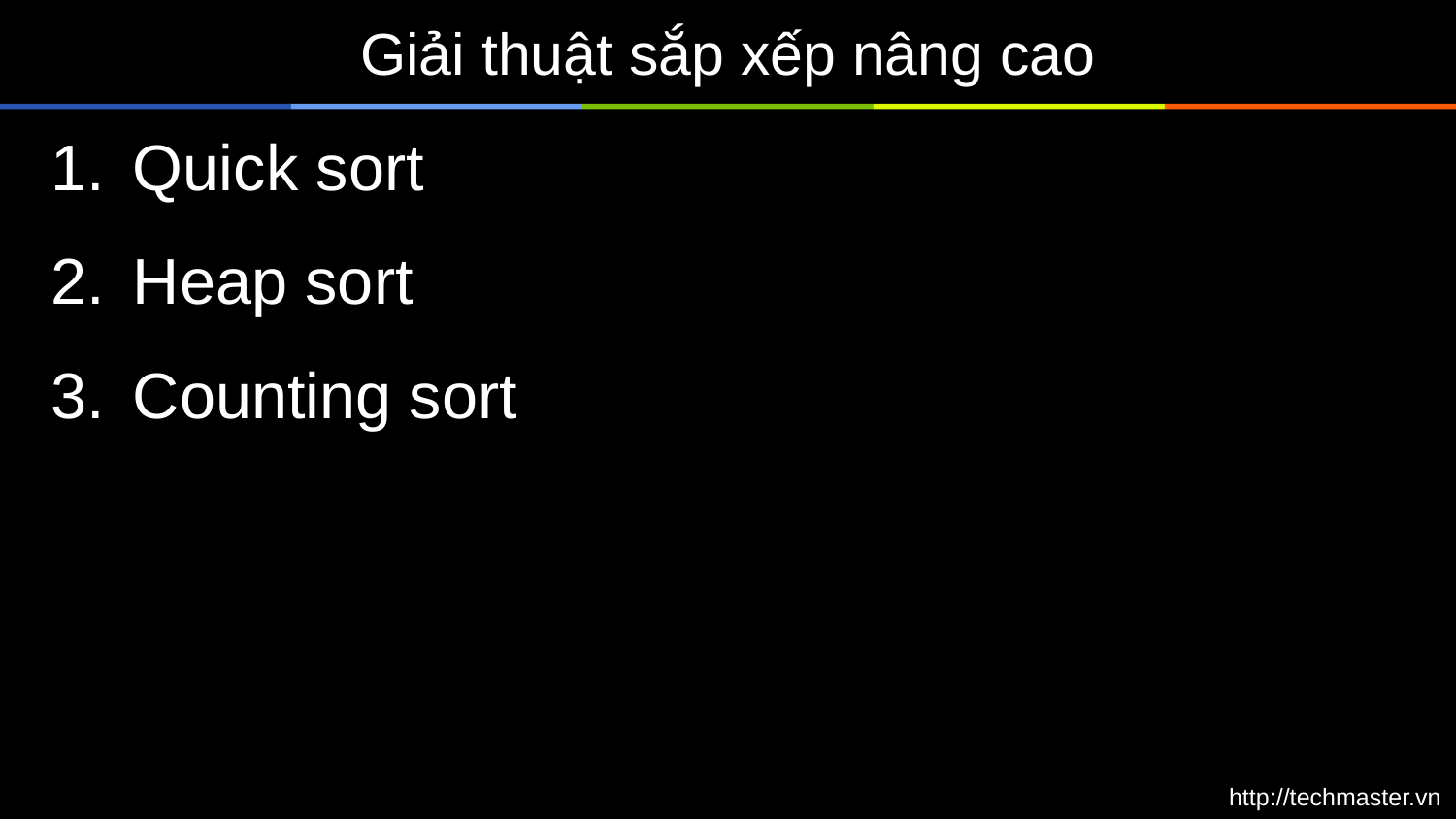

# Giải thuật sắp xếp nâng cao
Quick sort
Heap sort
Counting sort